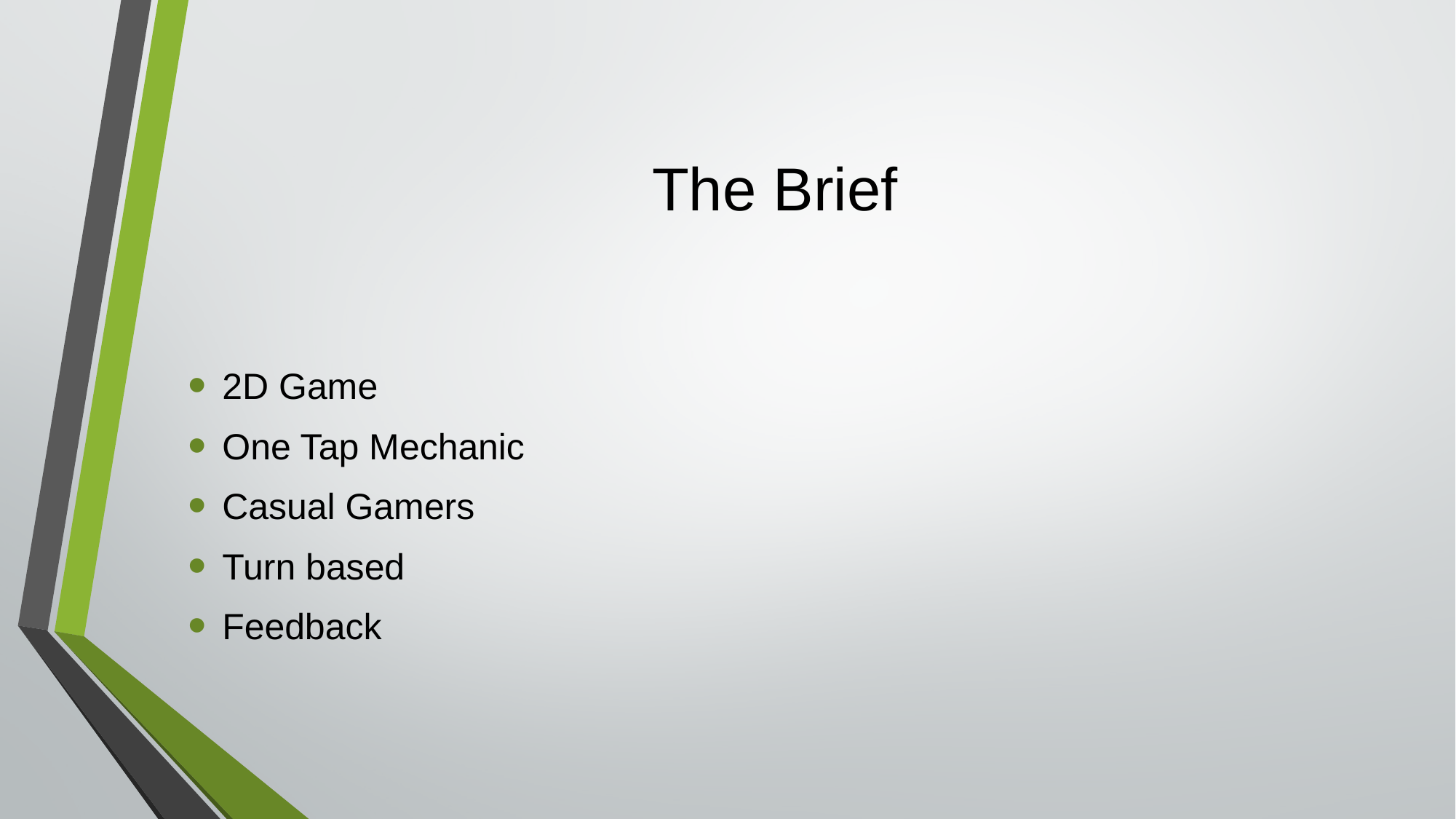

# The Brief
2D Game
One Tap Mechanic
Casual Gamers
Turn based
Feedback